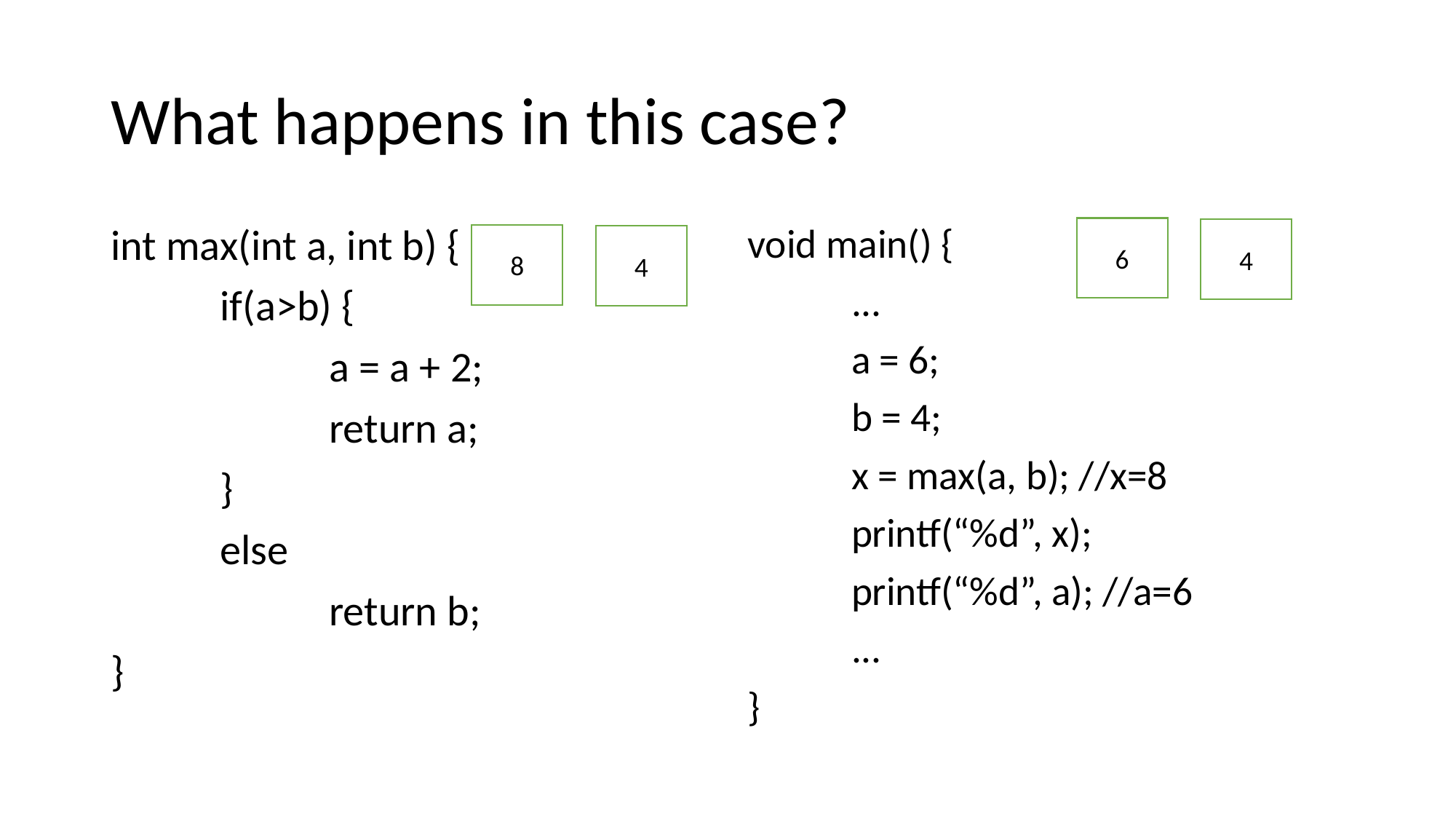

# What happens in this case?
int max(int a, int b) {
	if(a>b) {
		a = a + 2;
		return a;
	}
	else
		return b;
}
void main() {
	...
	a = 6;
	b = 4;
	x = max(a, b); //x=8
	printf(“%d”, x);
	printf(“%d”, a); //a=6
	...
}
6
4
8
4